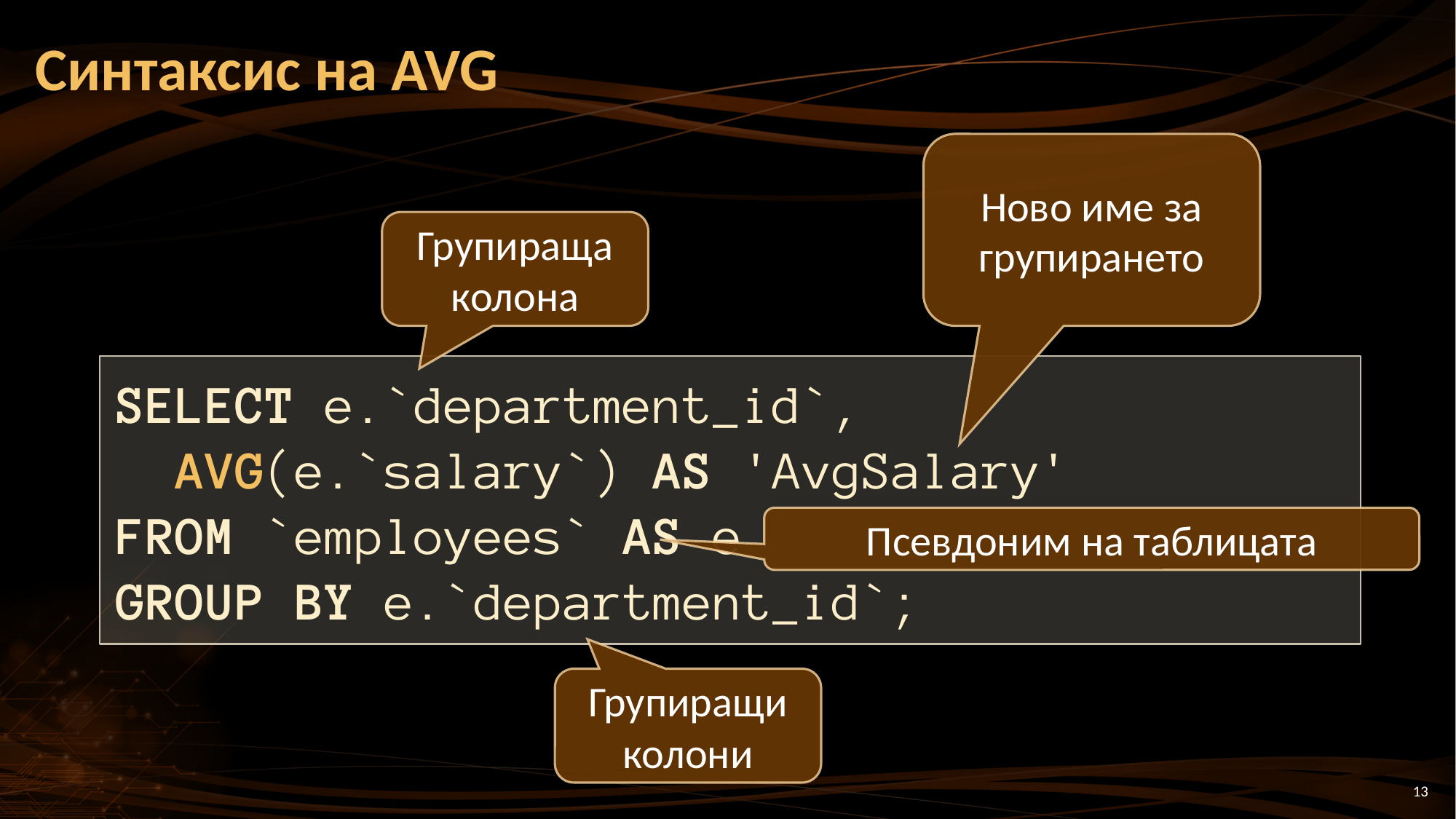

# Синтаксис на AVG
Ново име за групирането
Групираща колона
SELECT e.`department_id`,
  AVG(e.`salary`) AS 'AvgSalary'
FROM `employees` AS e
GROUP BY e.`department_id`;
Псевдоним на таблицата
Групиращи колони
13